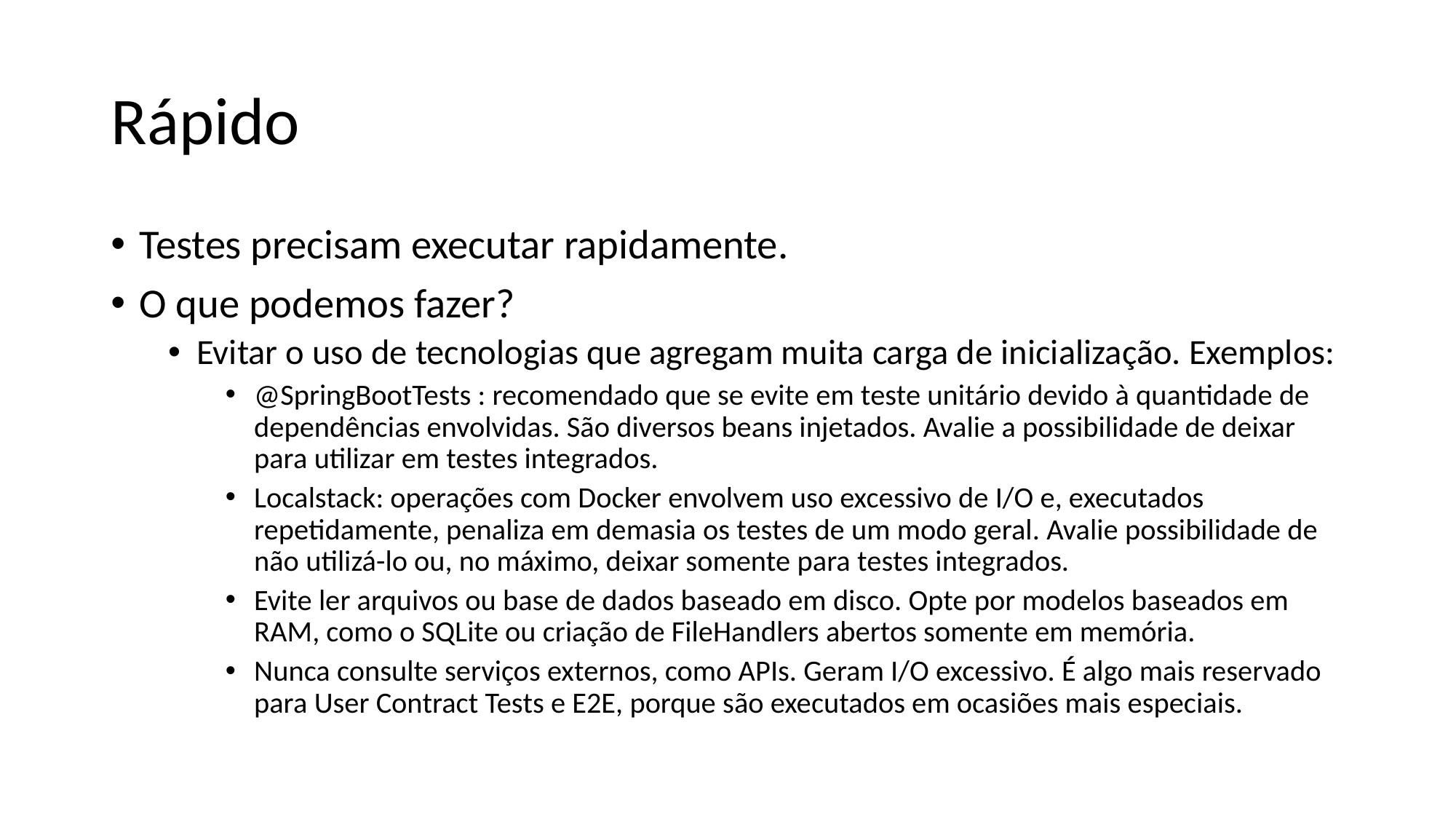

# Rápido
Testes precisam executar rapidamente.
O que podemos fazer?
Evitar o uso de tecnologias que agregam muita carga de inicialização. Exemplos:
@SpringBootTests : recomendado que se evite em teste unitário devido à quantidade de dependências envolvidas. São diversos beans injetados. Avalie a possibilidade de deixar para utilizar em testes integrados.
Localstack: operações com Docker envolvem uso excessivo de I/O e, executados repetidamente, penaliza em demasia os testes de um modo geral. Avalie possibilidade de não utilizá-lo ou, no máximo, deixar somente para testes integrados.
Evite ler arquivos ou base de dados baseado em disco. Opte por modelos baseados em RAM, como o SQLite ou criação de FileHandlers abertos somente em memória.
Nunca consulte serviços externos, como APIs. Geram I/O excessivo. É algo mais reservado para User Contract Tests e E2E, porque são executados em ocasiões mais especiais.